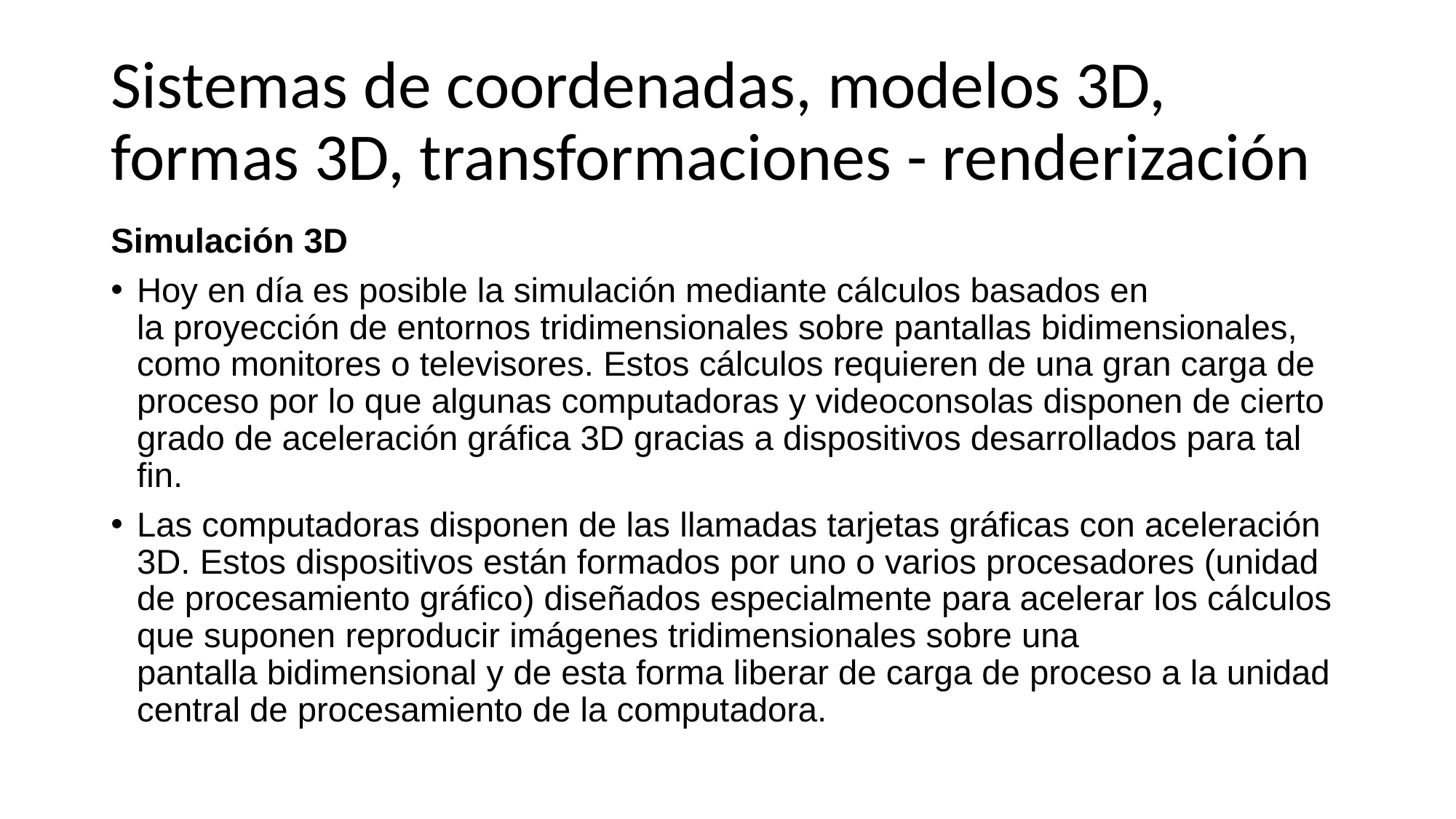

# Sistemas de coordenadas, modelos 3D, formas 3D, transformaciones - renderización
Simulación 3D
Hoy en día es posible la simulación mediante cálculos basados en la proyección de entornos tridimensionales sobre pantallas bidimensionales, como monitores o televisores. Estos cálculos requieren de una gran carga de proceso por lo que algunas computadoras y videoconsolas disponen de cierto grado de aceleración gráfica 3D gracias a dispositivos desarrollados para tal fin.
Las computadoras disponen de las llamadas tarjetas gráficas con aceleración 3D. Estos dispositivos están formados por uno o varios procesadores (unidad de procesamiento gráfico) diseñados especialmente para acelerar los cálculos que suponen reproducir imágenes tridimensionales sobre una pantalla bidimensional y de esta forma liberar de carga de proceso a la unidad central de procesamiento de la computadora.